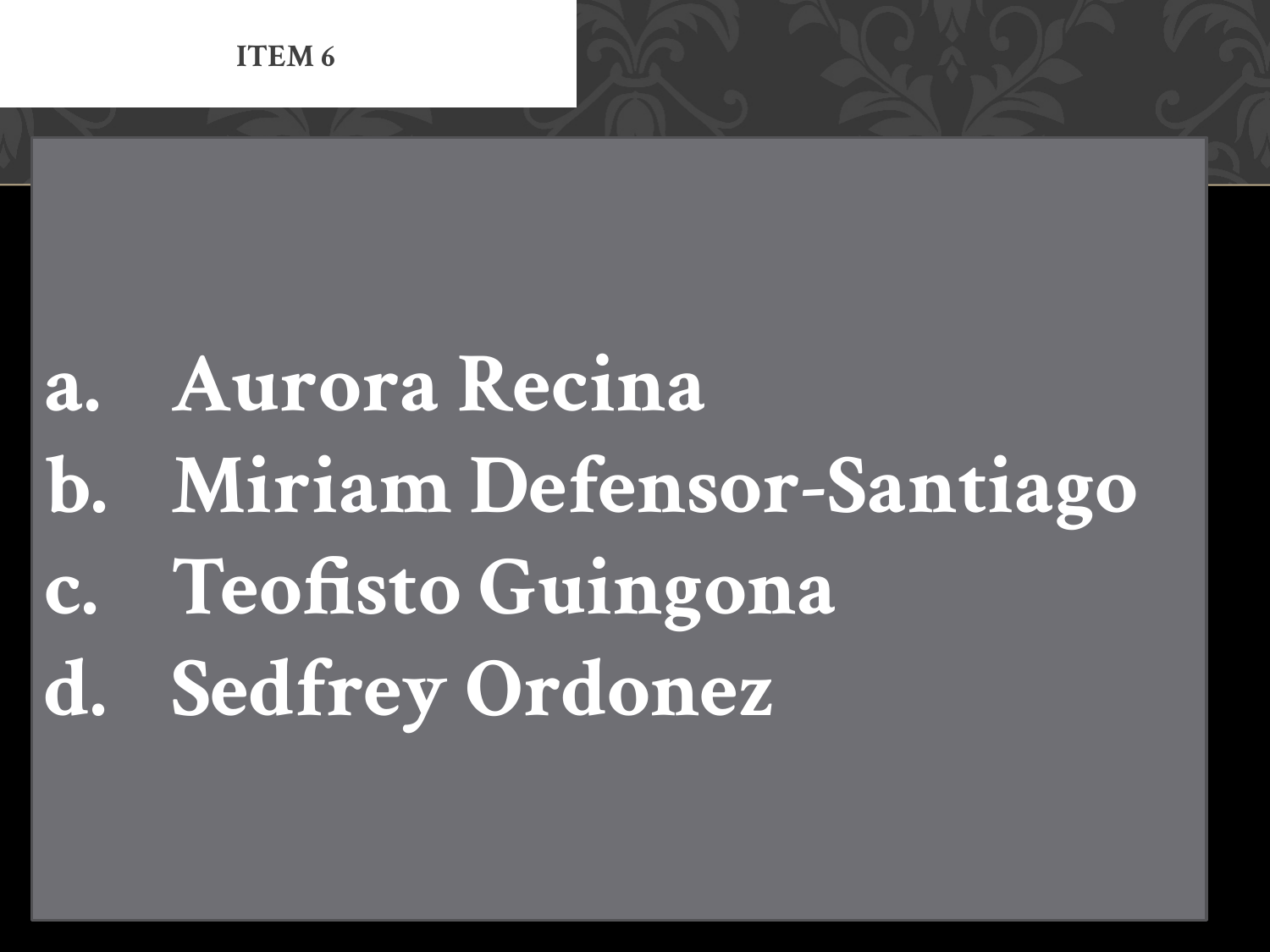

# Item 6
Aurora Recina
Miriam Defensor-Santiago
Teofisto Guingona
Sedfrey Ordonez